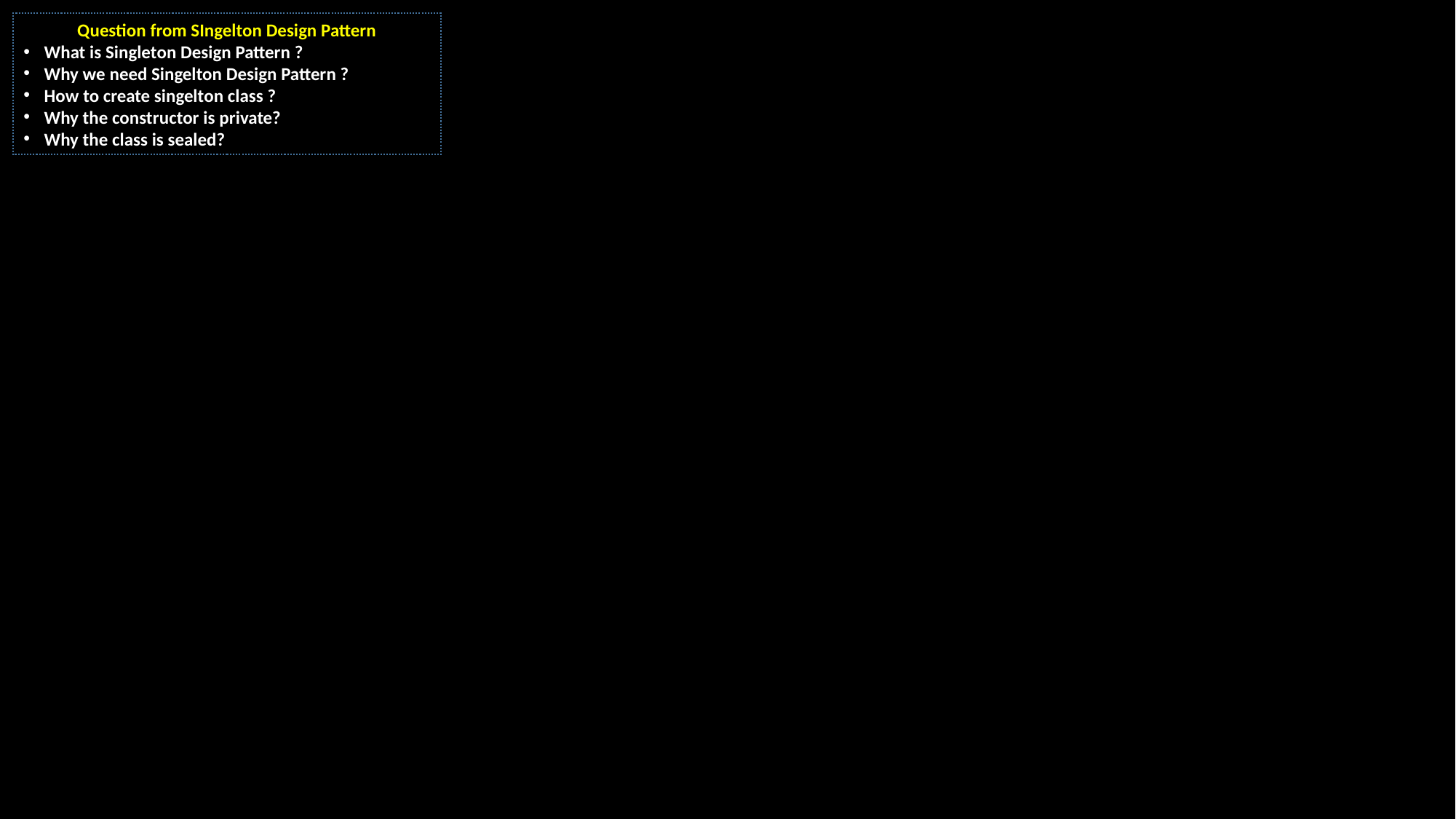

Question from SIngelton Design Pattern
What is Singleton Design Pattern ?
Why we need Singelton Design Pattern ?
How to create singelton class ?
Why the constructor is private?
Why the class is sealed?